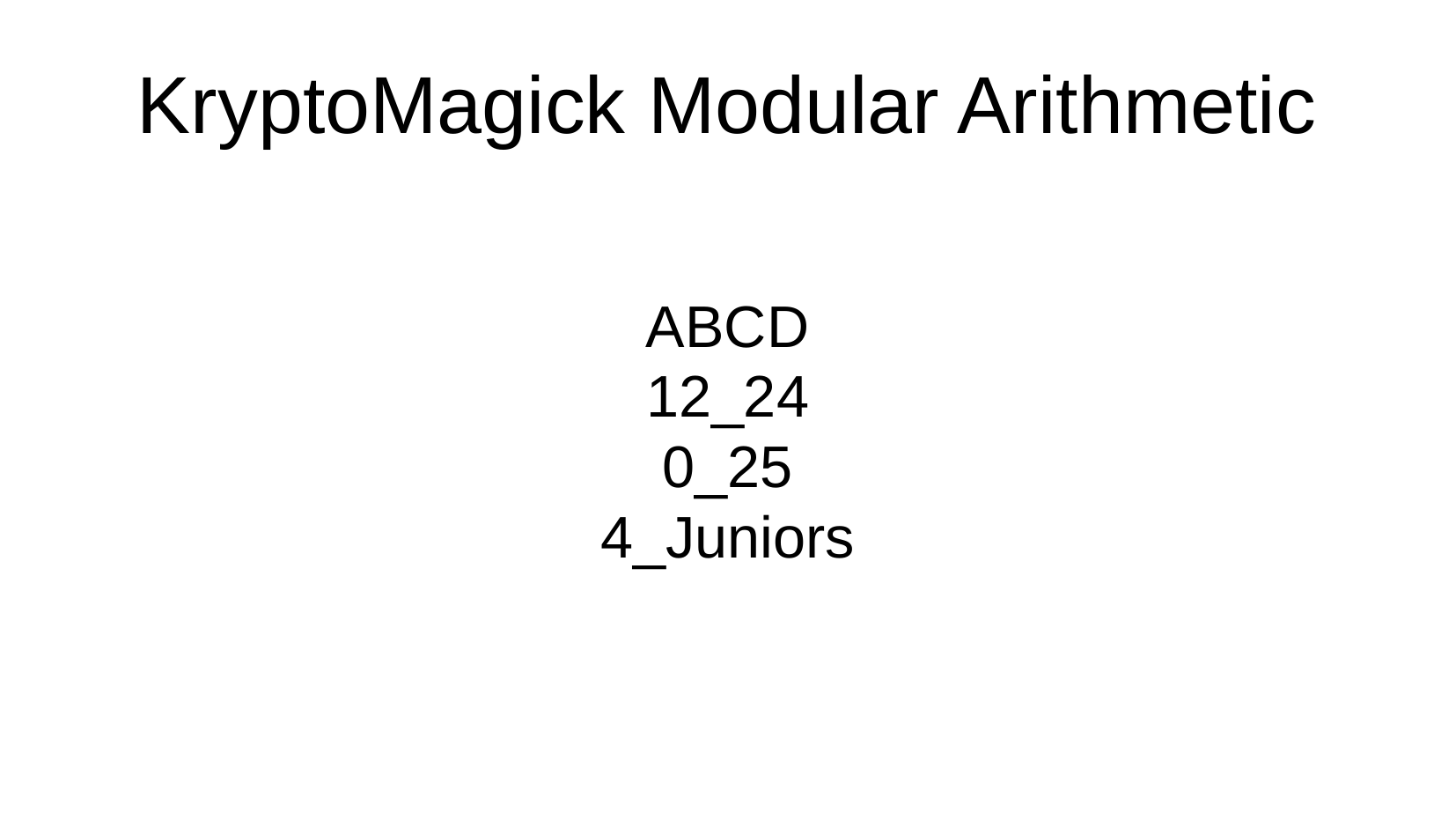

KryptoMagick Modular Arithmetic
ABCD
12_24
0_25
4_Juniors